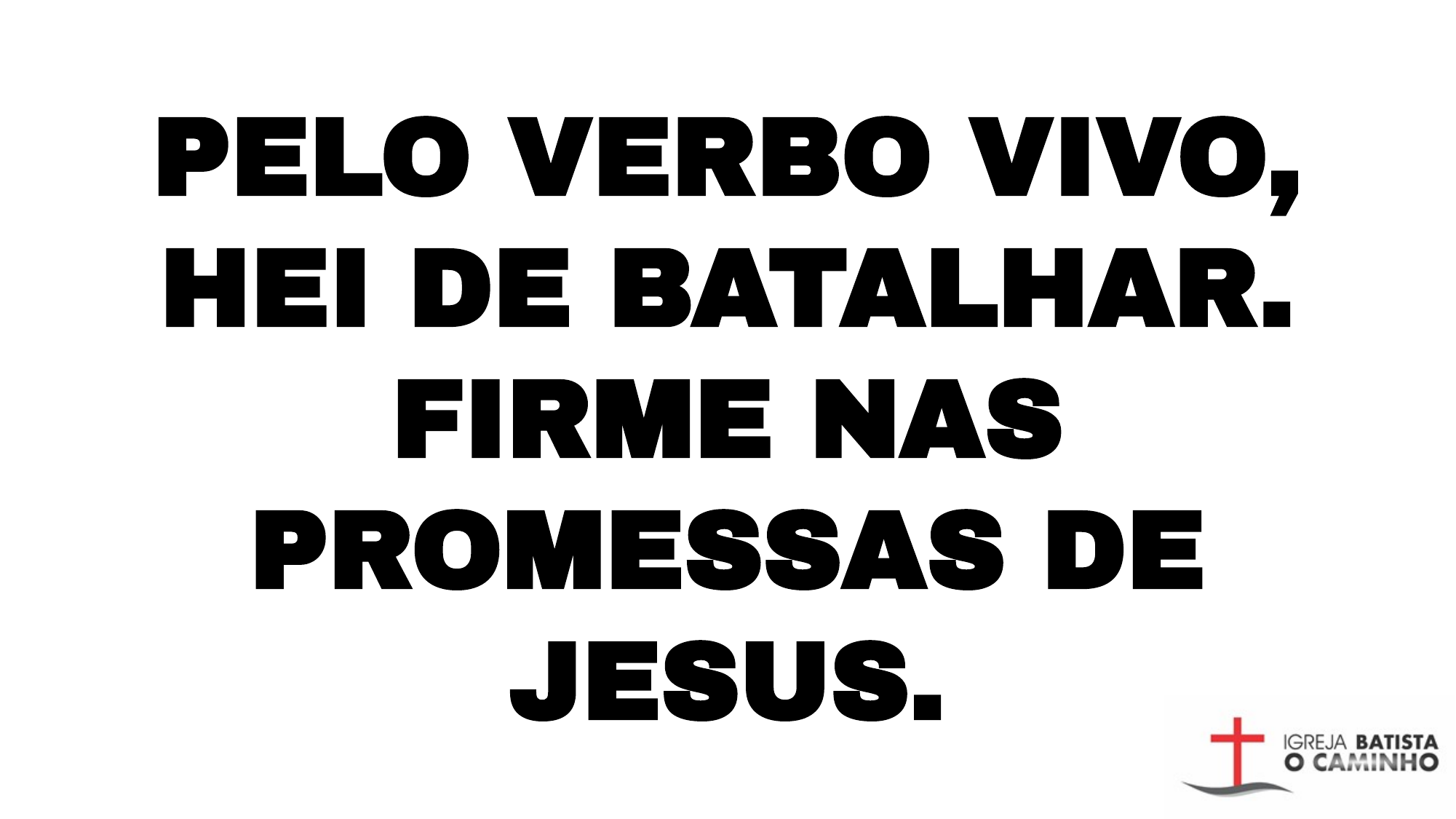

# PELO VERBO VIVO, HEI DE BATALHAR. FIRME NAS PROMESSAS DE JESUS.